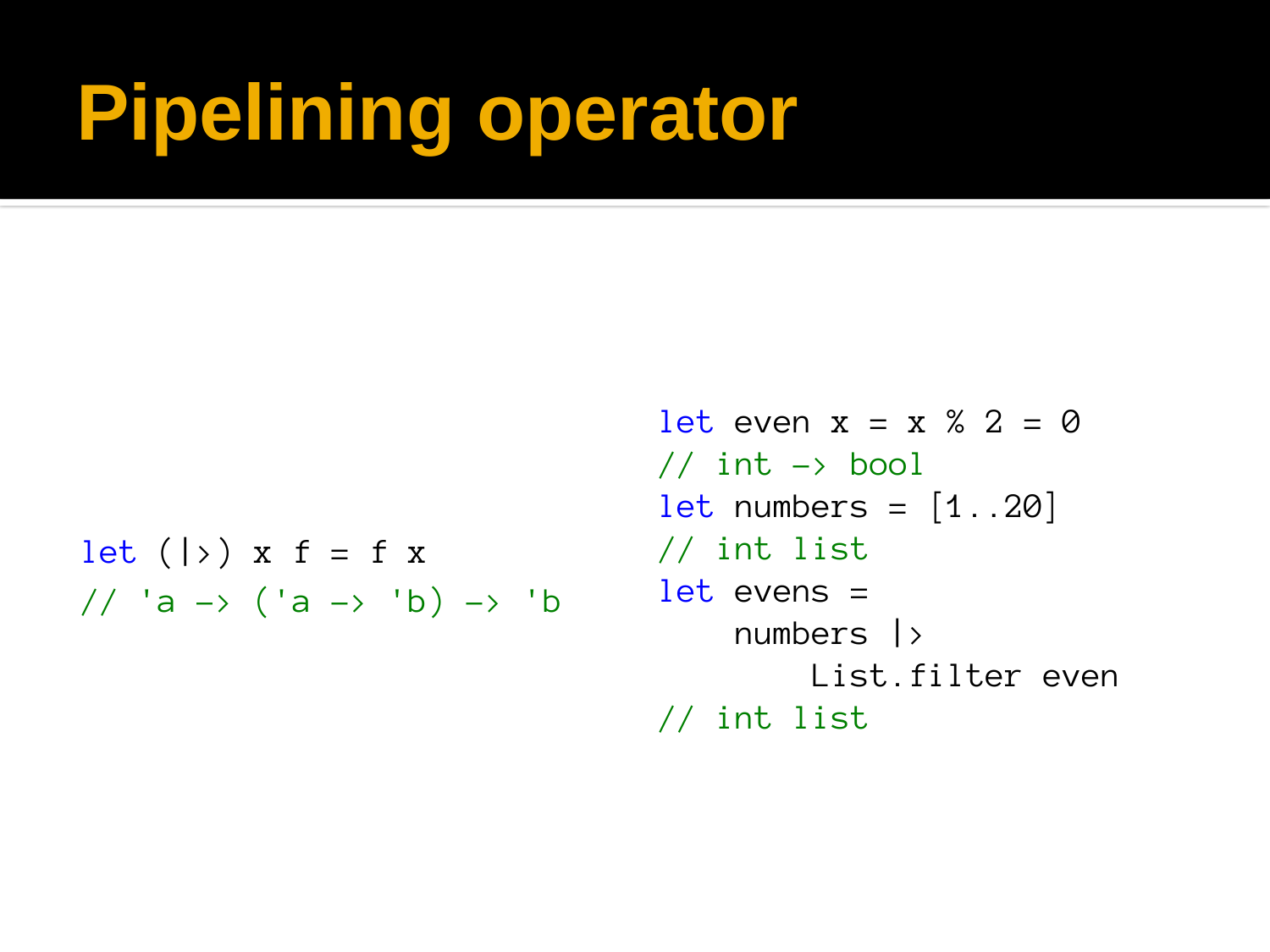

# Pipelining operator
let (|>) x f = f x
// 'a -> ('a -> 'b) -> 'b
let even x = x % 2 = 0
// int -> bool
let numbers = [1..20]
// int list
let evens =
    numbers |>
        List.filter even
// int list